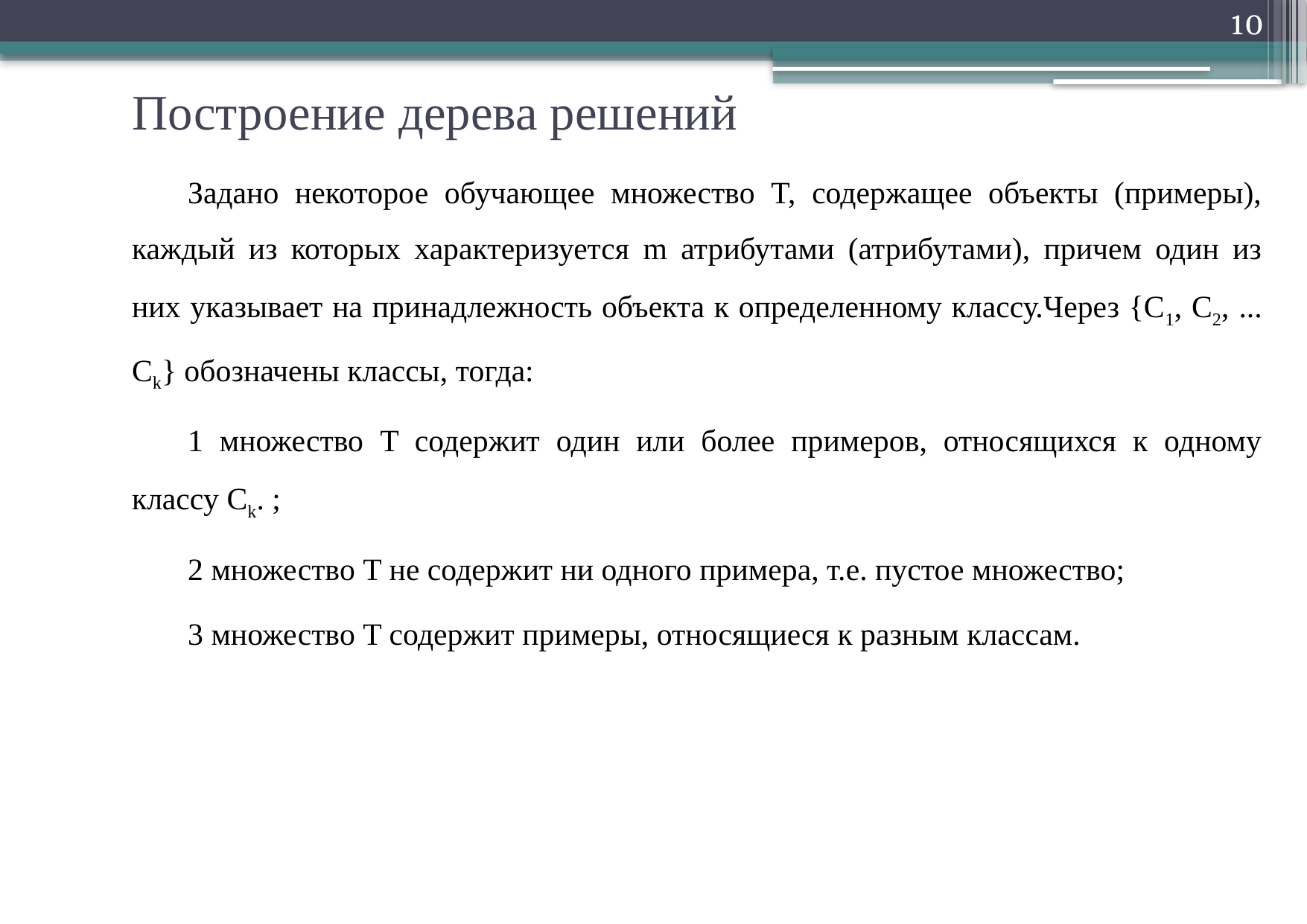

10
# Построение дерева решений
Задано некоторое обучающее множество T, содержащее объекты (примеры), каждый из которых характеризуется m атрибутами (атрибутами), причем один из них указывает на принадлежность объекта к определенному классу.Через {C1, C2, ... Ck} обозначены классы, тогда:
1 множество T содержит один или более примеров, относящихся к одному классу Ck. ;
2 множество T не содержит ни одного примера, т.е. пустое множество;
3 множество T содержит примеры, относящиеся к разным классам.